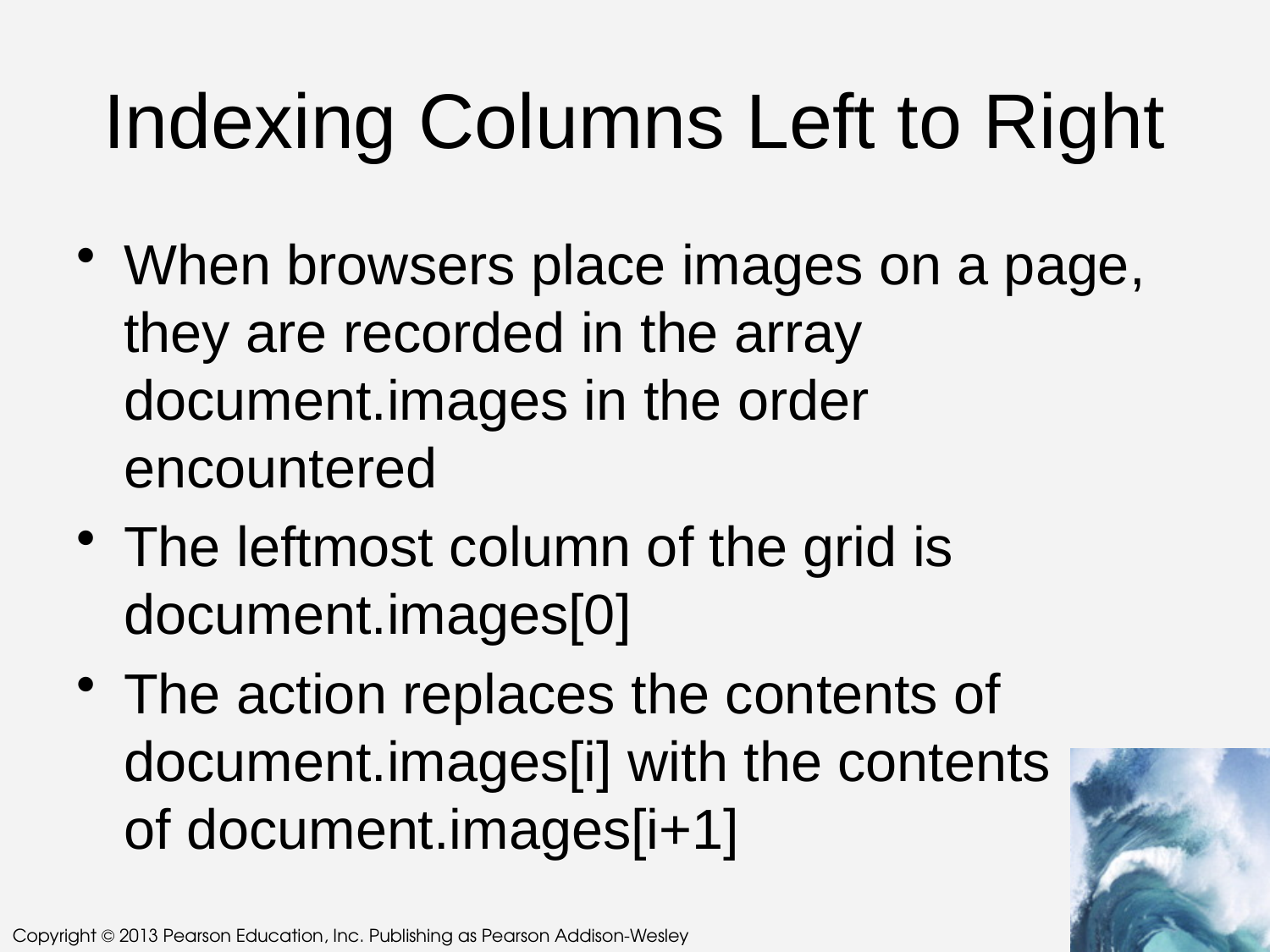

# Indexing Columns Left to Right
When browsers place images on a page, they are recorded in the array document.images in the order encountered
The leftmost column of the grid is document.images[0]
The action replaces the contents of document.images[i] with the contents
of document.images[i+1]